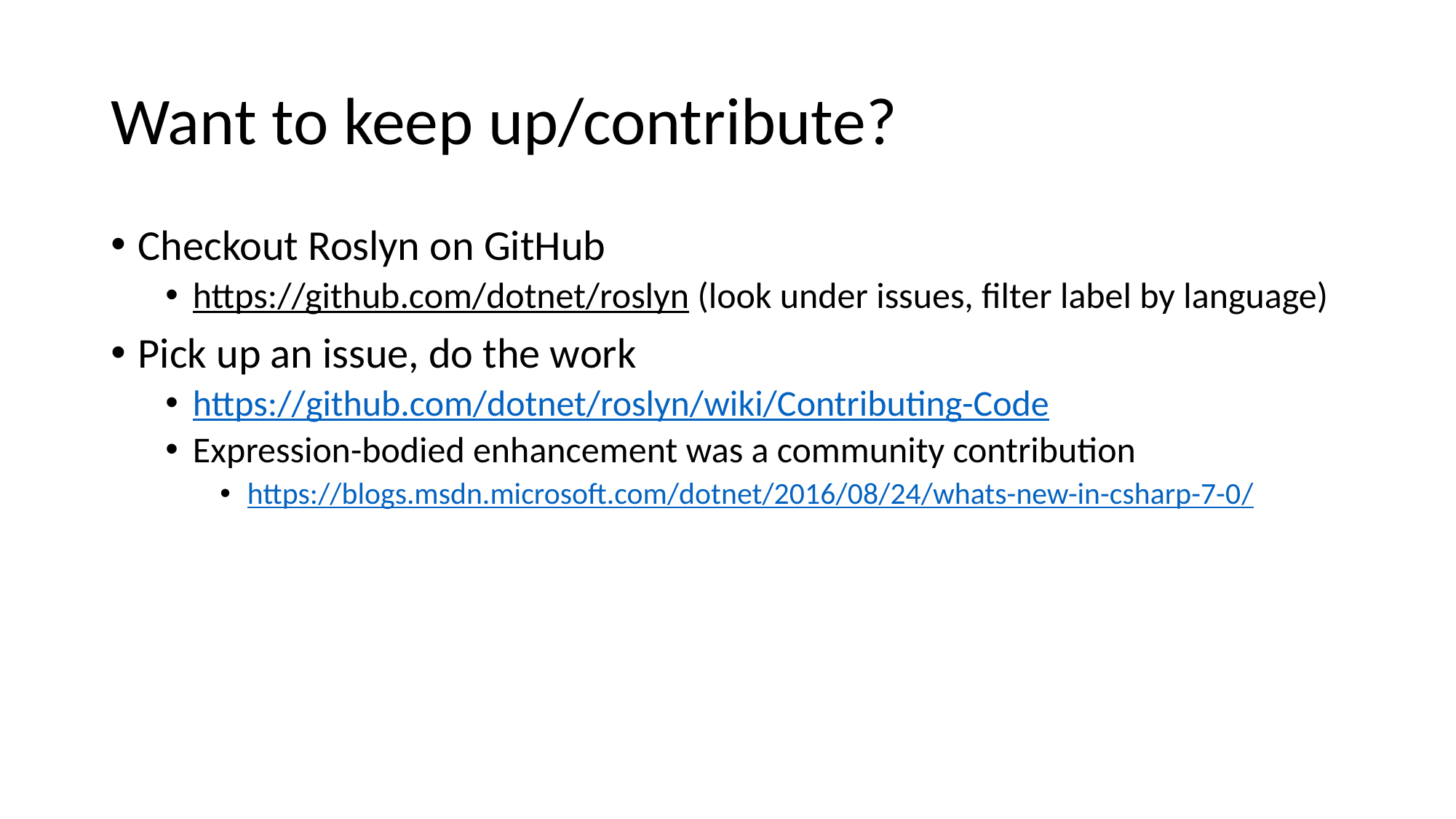

# Want to keep up/contribute?
Checkout Roslyn on GitHub
https://github.com/dotnet/roslyn (look under issues, filter label by language)
Pick up an issue, do the work
https://github.com/dotnet/roslyn/wiki/Contributing-Code
Expression-bodied enhancement was a community contribution
https://blogs.msdn.microsoft.com/dotnet/2016/08/24/whats-new-in-csharp-7-0/